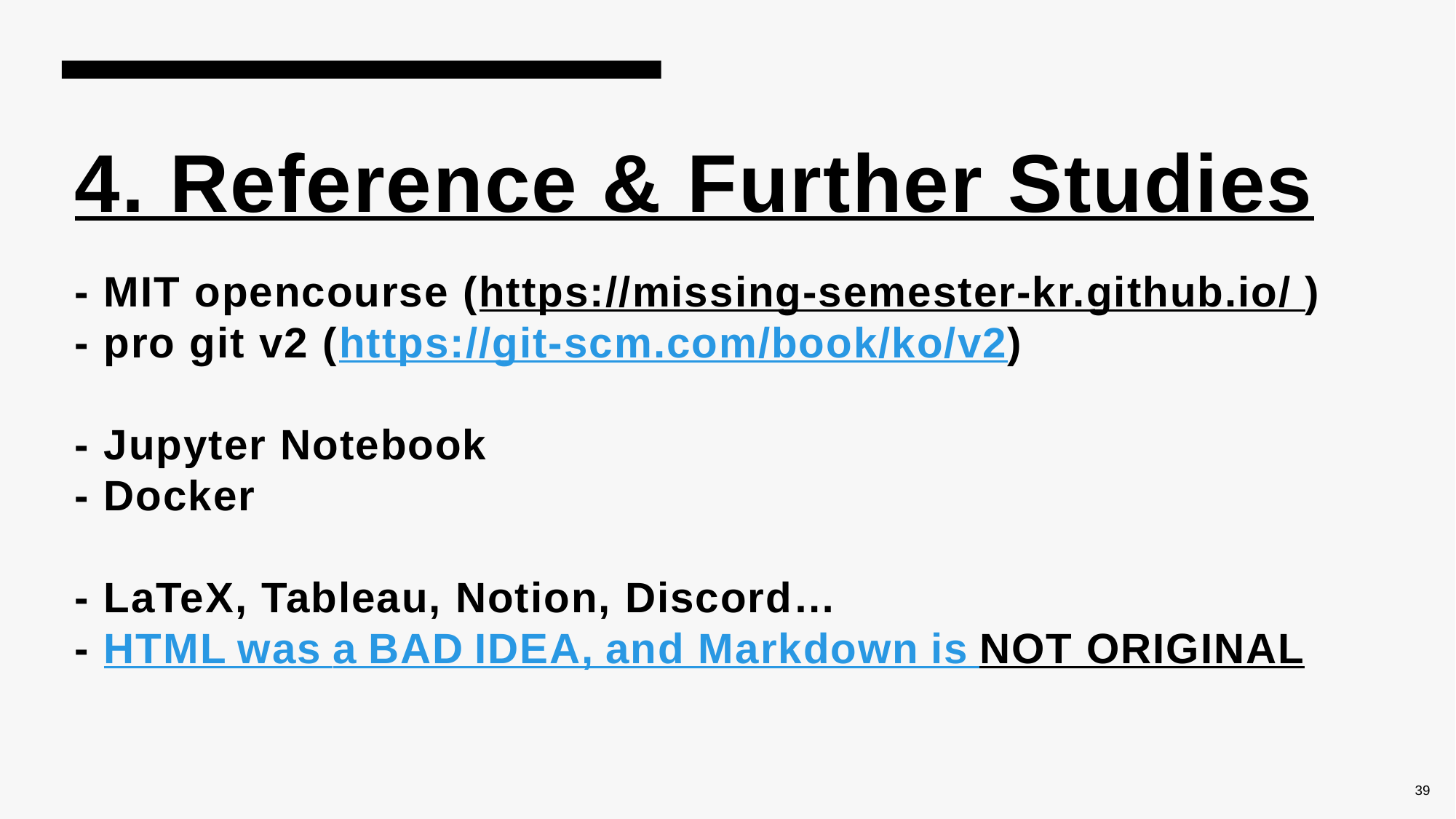

# 4. Reference & Further Studies - MIT opencourse (https://missing-semester-kr.github.io/ ) - pro git v2 (https://git-scm.com/book/ko/v2) - Jupyter Notebook - Docker - LaTeX, Tableau, Notion, Discord… - HTML was a BAD IDEA, and Markdown is NOT ORIGINAL
39